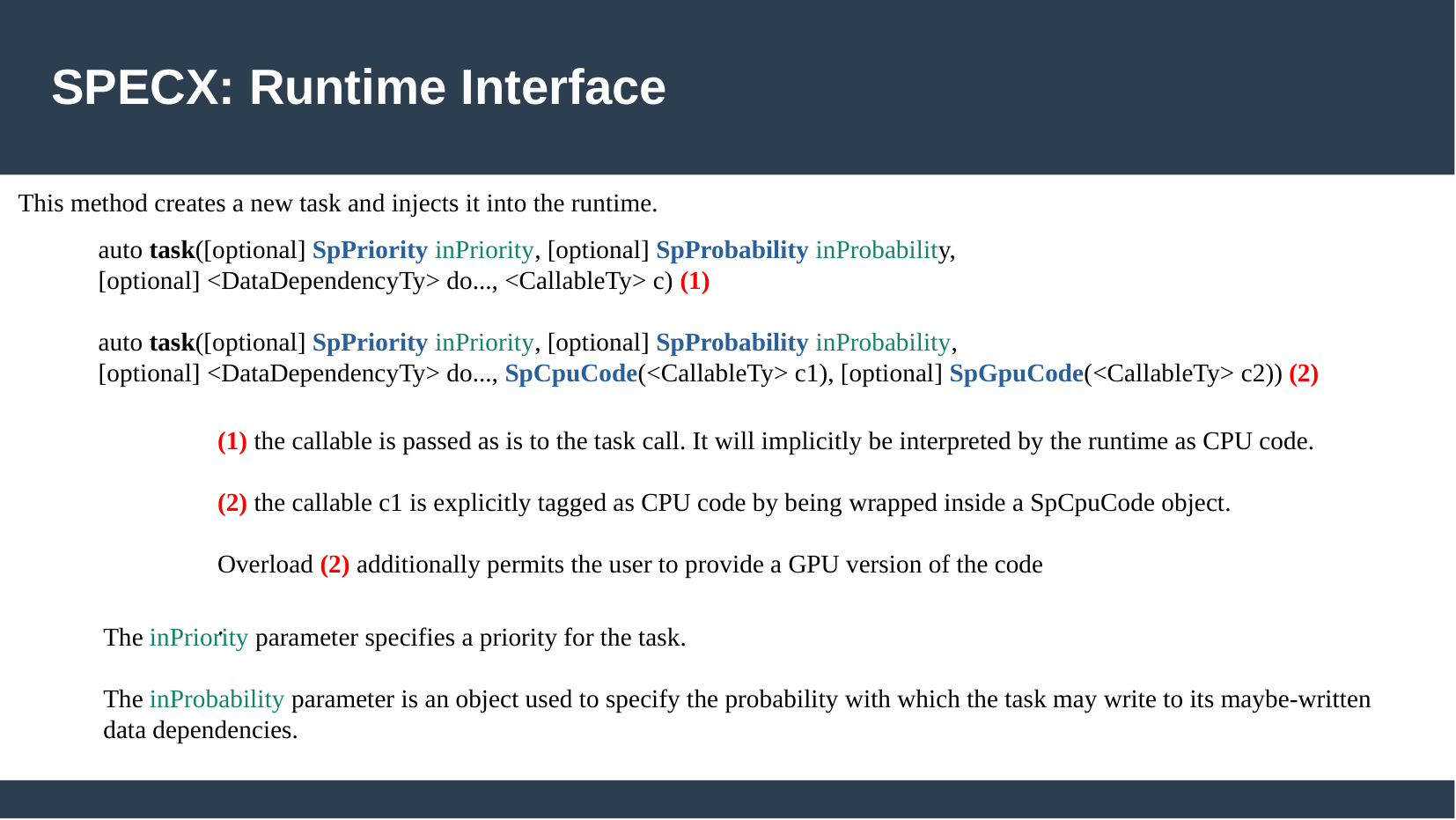

SPECX: Runtime Interface
This method creates a new task and injects it into the runtime.
auto task([optional] SpPriority inPriority, [optional] SpProbability inProbability,
[optional] <DataDependencyTy> do..., <CallableTy> c) (1)

auto task([optional] SpPriority inPriority, [optional] SpProbability inProbability,
[optional] <DataDependencyTy> do..., SpCpuCode(<CallableTy> c1), [optional] SpGpuCode(<CallableTy> c2)) (2)
(1) the callable is passed as is to the task call. It will implicitly be interpreted by the runtime as CPU code.

(2) the callable c1 is explicitly tagged as CPU code by being wrapped inside a SpCpuCode object.

Overload (2) additionally permits the user to provide a GPU version of the code

.
The inPriority parameter specifies a priority for the task.

The inProbability parameter is an object used to specify the probability with which the task may write to its maybe-written data dependencies.